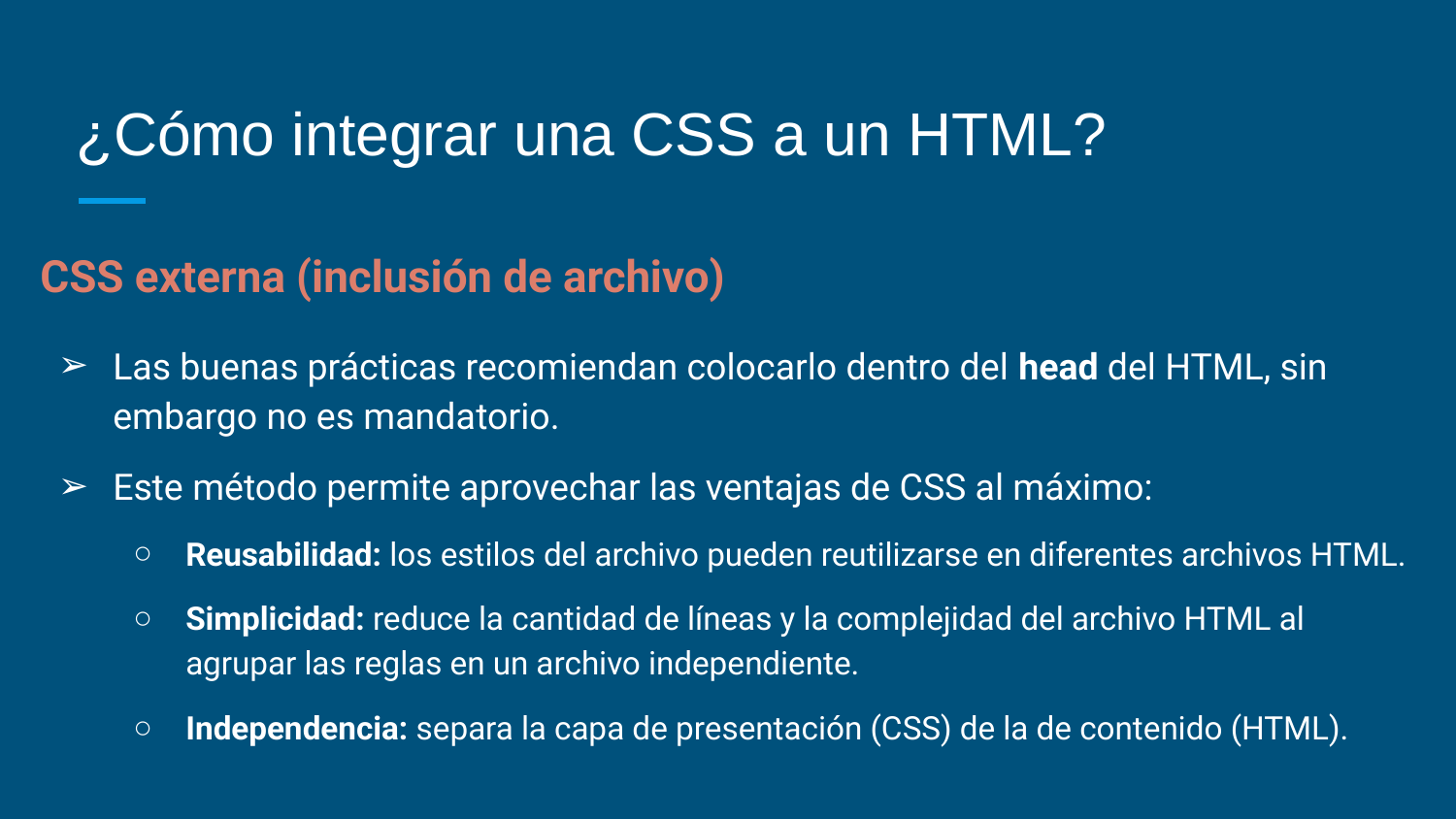

# ¿Cómo integrar una CSS a un HTML?
CSS externa (inclusión de archivo)
Las buenas prácticas recomiendan colocarlo dentro del head del HTML, sin embargo no es mandatorio.
Este método permite aprovechar las ventajas de CSS al máximo:
Reusabilidad: los estilos del archivo pueden reutilizarse en diferentes archivos HTML.
Simplicidad: reduce la cantidad de líneas y la complejidad del archivo HTML al agrupar las reglas en un archivo independiente.
Independencia: separa la capa de presentación (CSS) de la de contenido (HTML).